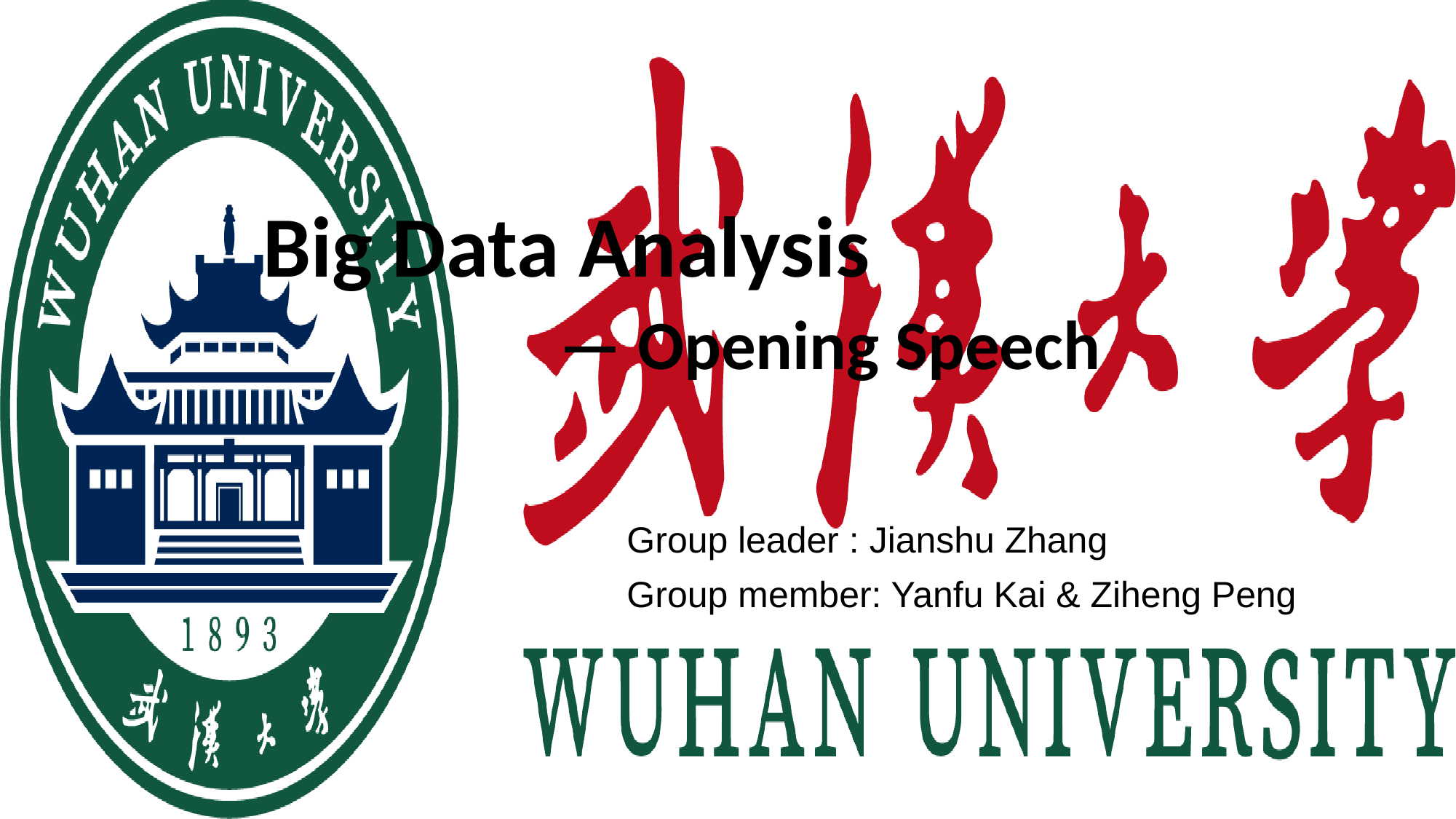

# Big Data Analysis — Opening Speech
Group leader : Jianshu Zhang
Group member: Yanfu Kai & Ziheng Peng